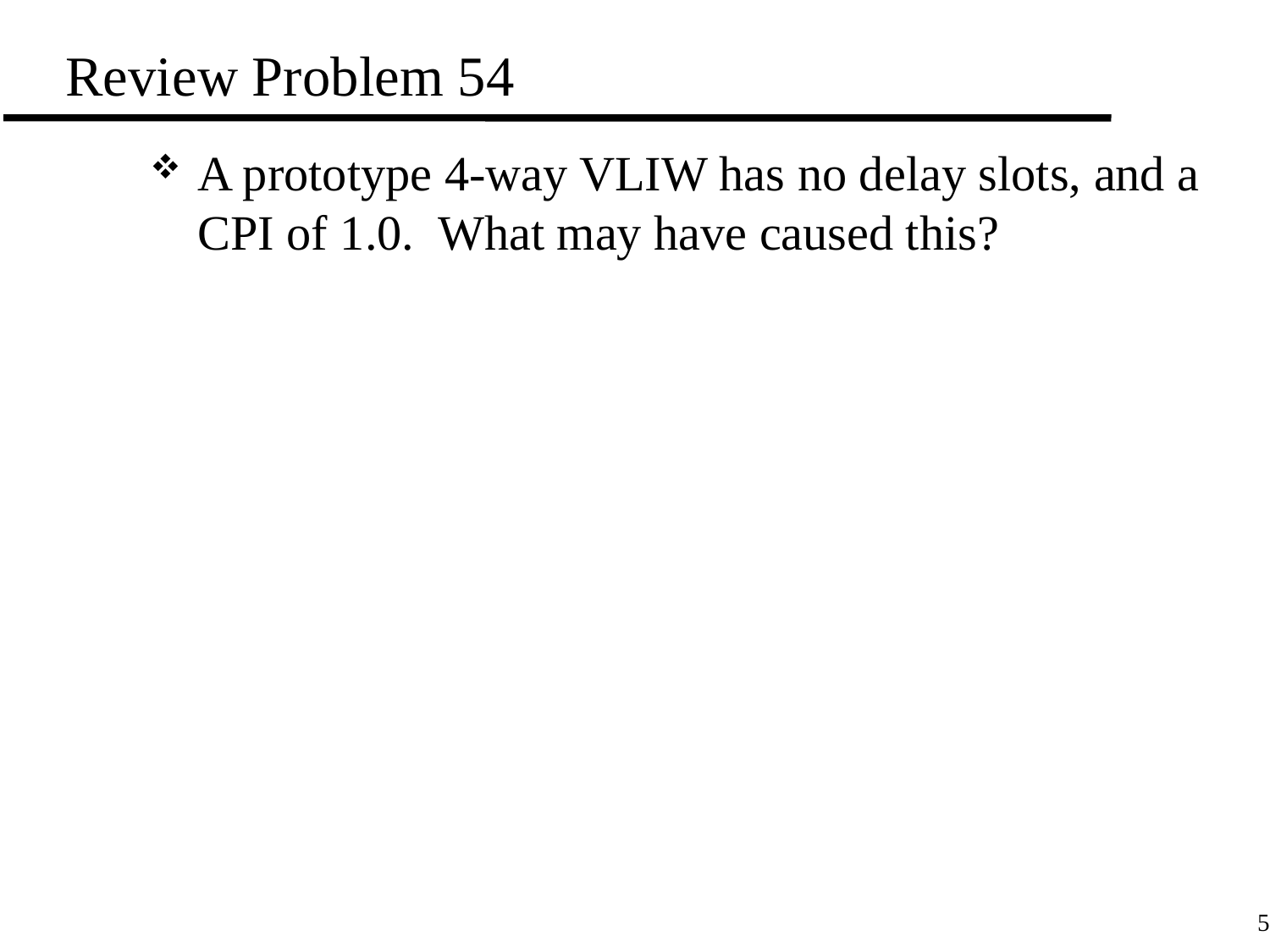

# Review Problem 54
A prototype 4-way VLIW has no delay slots, and a CPI of 1.0.  What may have caused this?